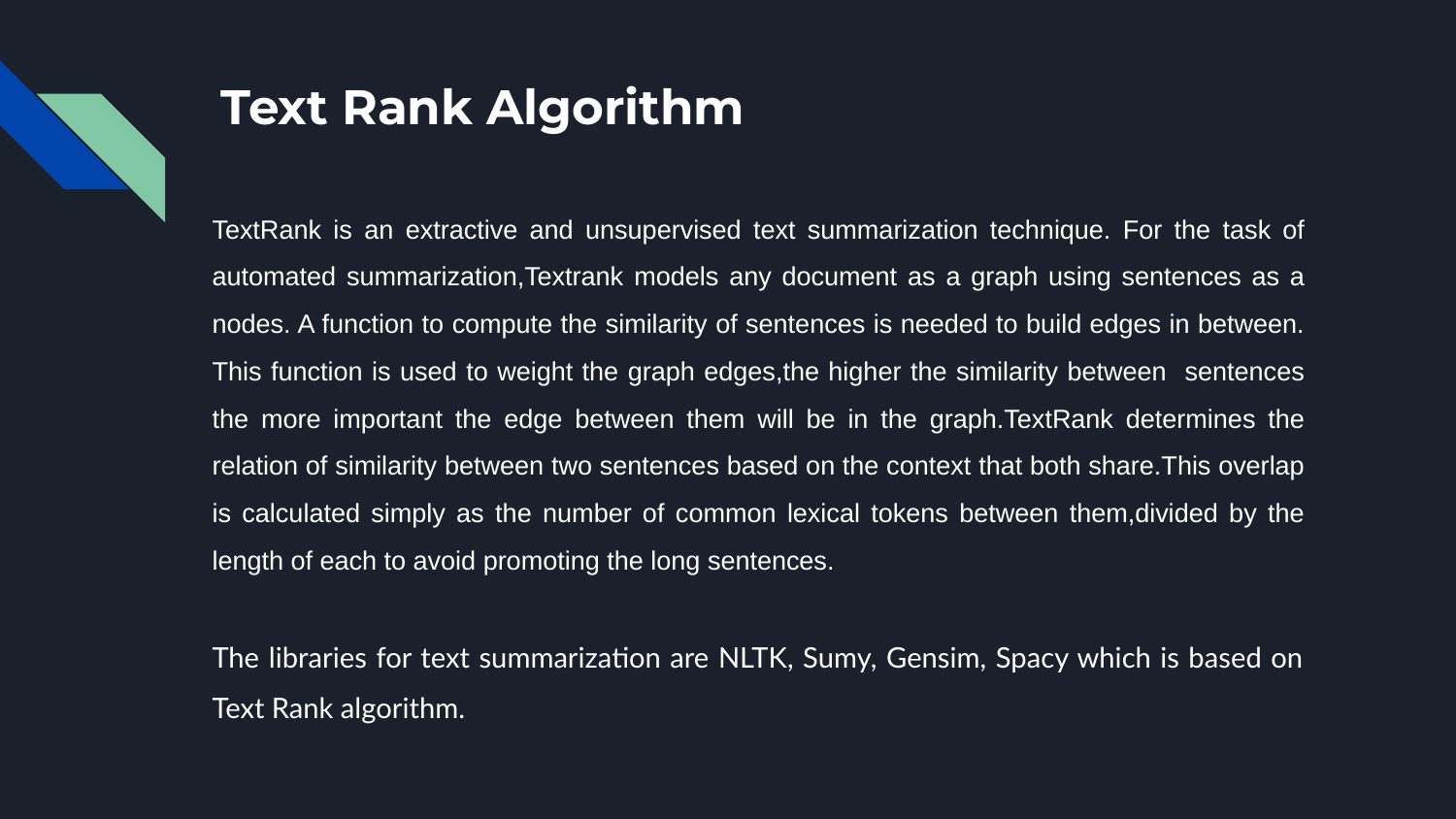

# Text Rank Algorithm
TextRank is an extractive and unsupervised text summarization technique. For the task of automated summarization,Textrank models any document as a graph using sentences as a nodes. A function to compute the similarity of sentences is needed to build edges in between. This function is used to weight the graph edges,the higher the similarity between  sentences the more important the edge between them will be in the graph.TextRank determines the relation of similarity between two sentences based on the context that both share.This overlap is calculated simply as the number of common lexical tokens between them,divided by the length of each to avoid promoting the long sentences.

The libraries for text summarization are NLTK, Sumy, Gensim, Spacy which is based on Text Rank algorithm.